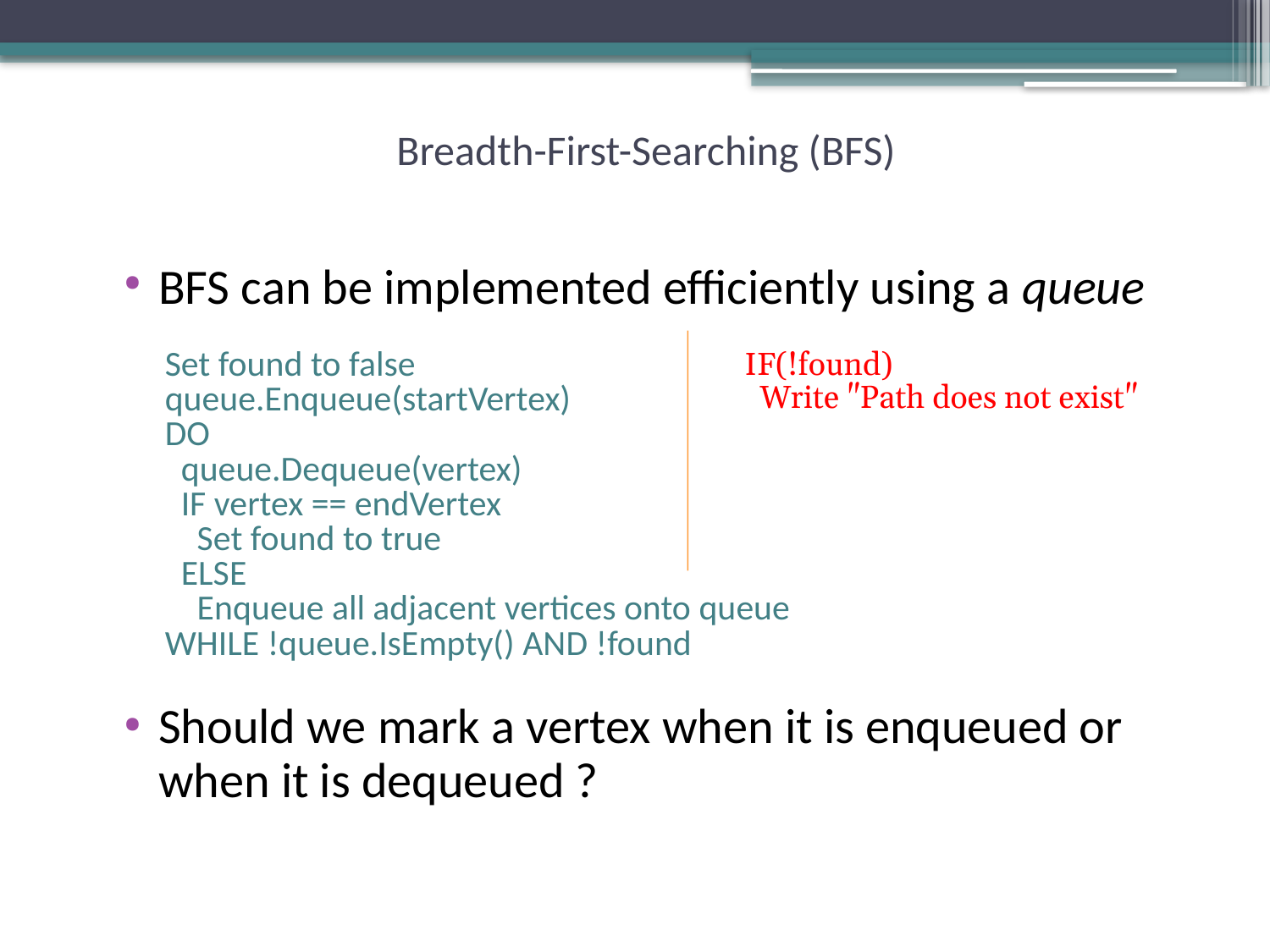

# Breadth-First-Searching (BFS)
BFS can be implemented efficiently using a queue

Set found to false
queue.Enqueue(startVertex)
DO
  queue.Dequeue(vertex)
  IF vertex == endVertex
    Set found to true
  ELSE
    Enqueue all adjacent vertices onto queue
WHILE !queue.IsEmpty() AND !found

Should we mark a vertex when it is enqueued or when it is dequeued ?

IF(!found)
  Write "Path does not exist"